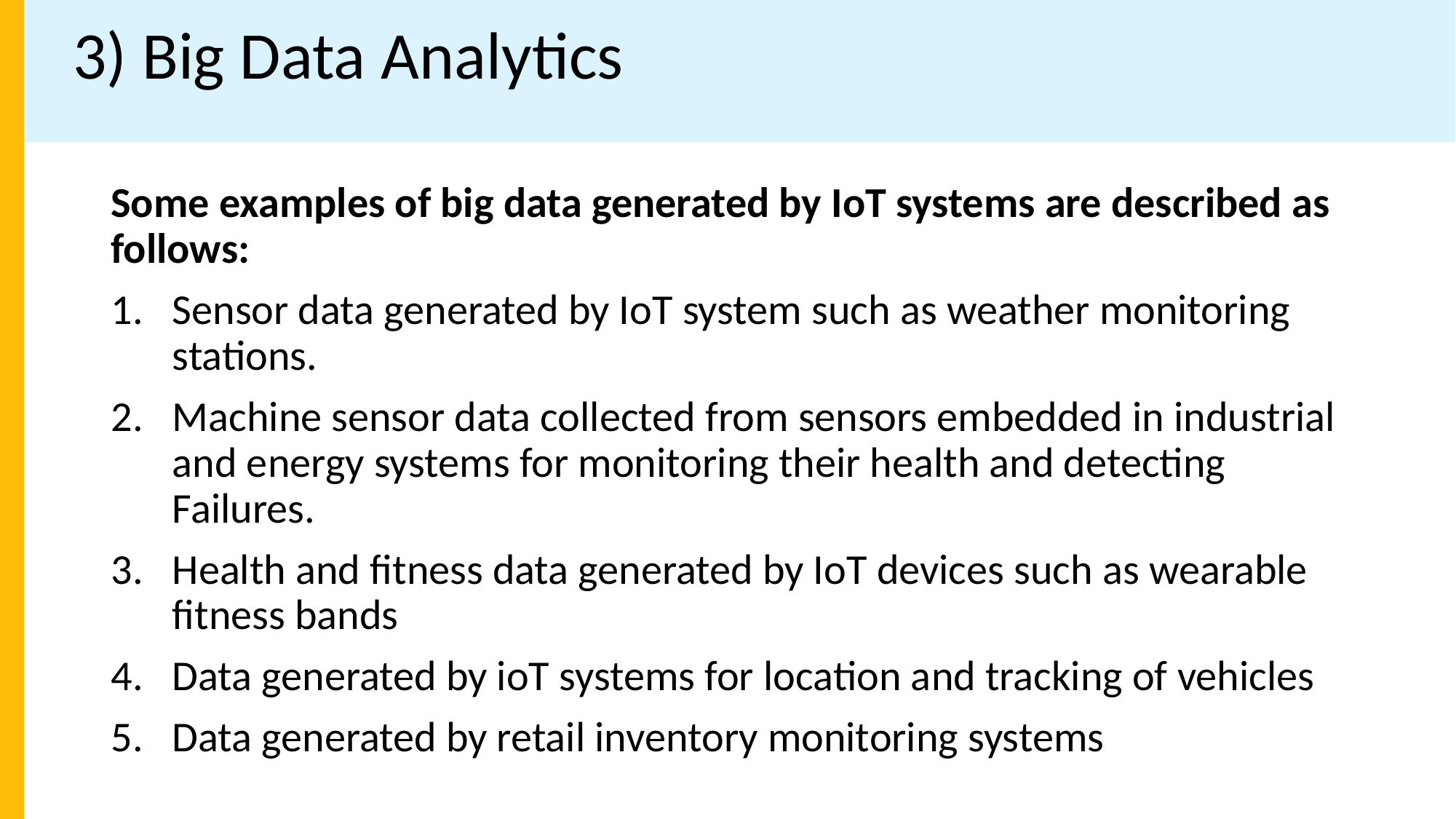

# 3) Big Data Analytics
Some examples of big data generated by IoT systems are described as follows:
Sensor data generated by IoT system such as weather monitoring stations.
Machine sensor data collected from sensors embedded in industrial and energy systems for monitoring their health and detecting Failures.
Health and fitness data generated by IoT devices such as wearable fitness bands
Data generated by ioT systems for location and tracking of vehicles
Data generated by retail inventory monitoring systems